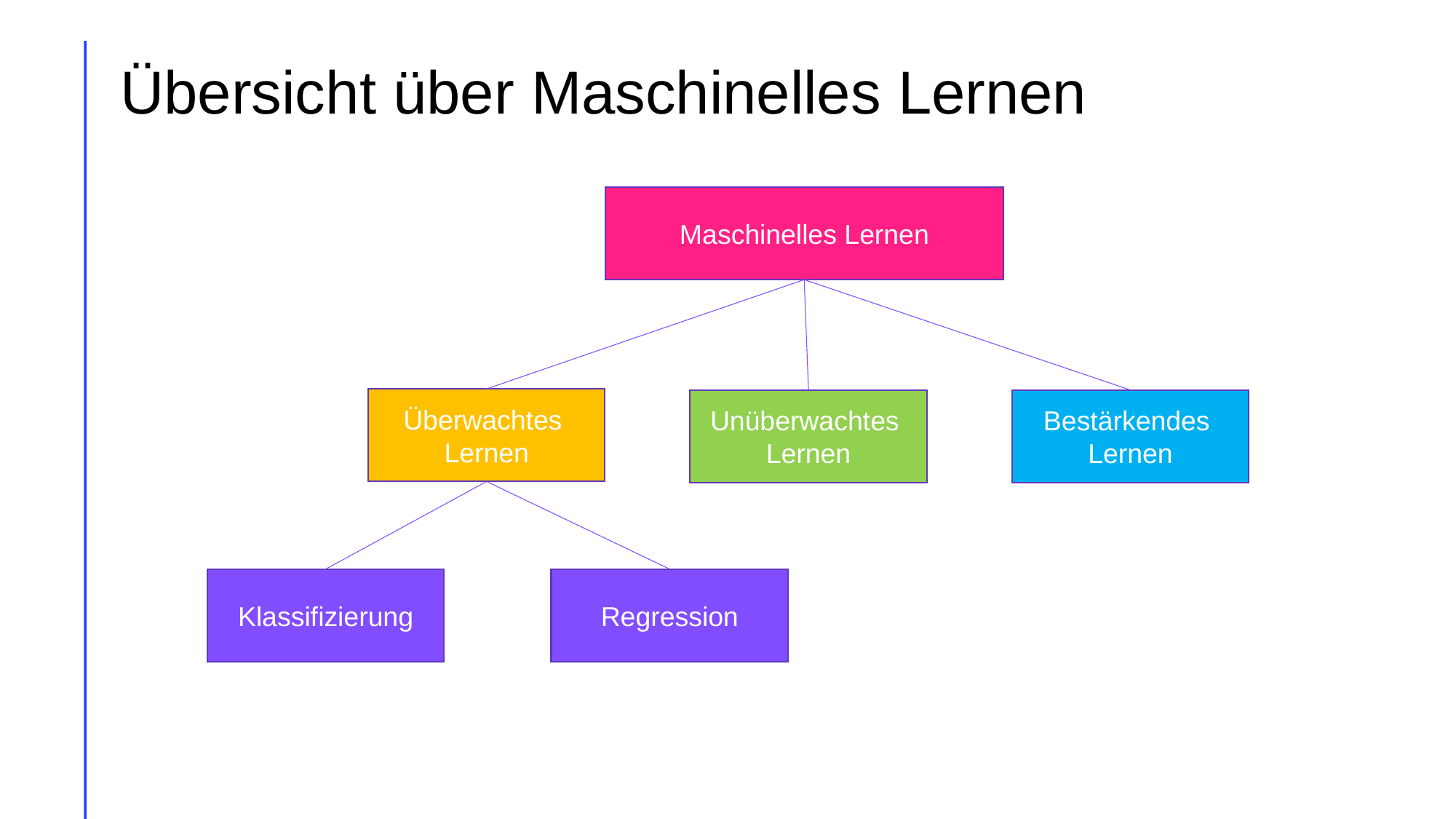

# Übersicht über Maschinelles Lernen
Maschinelles Lernen
Überwachtes
Lernen
Unüberwachtes
Lernen
Bestärkendes
Lernen
Klassifizierung
Regression